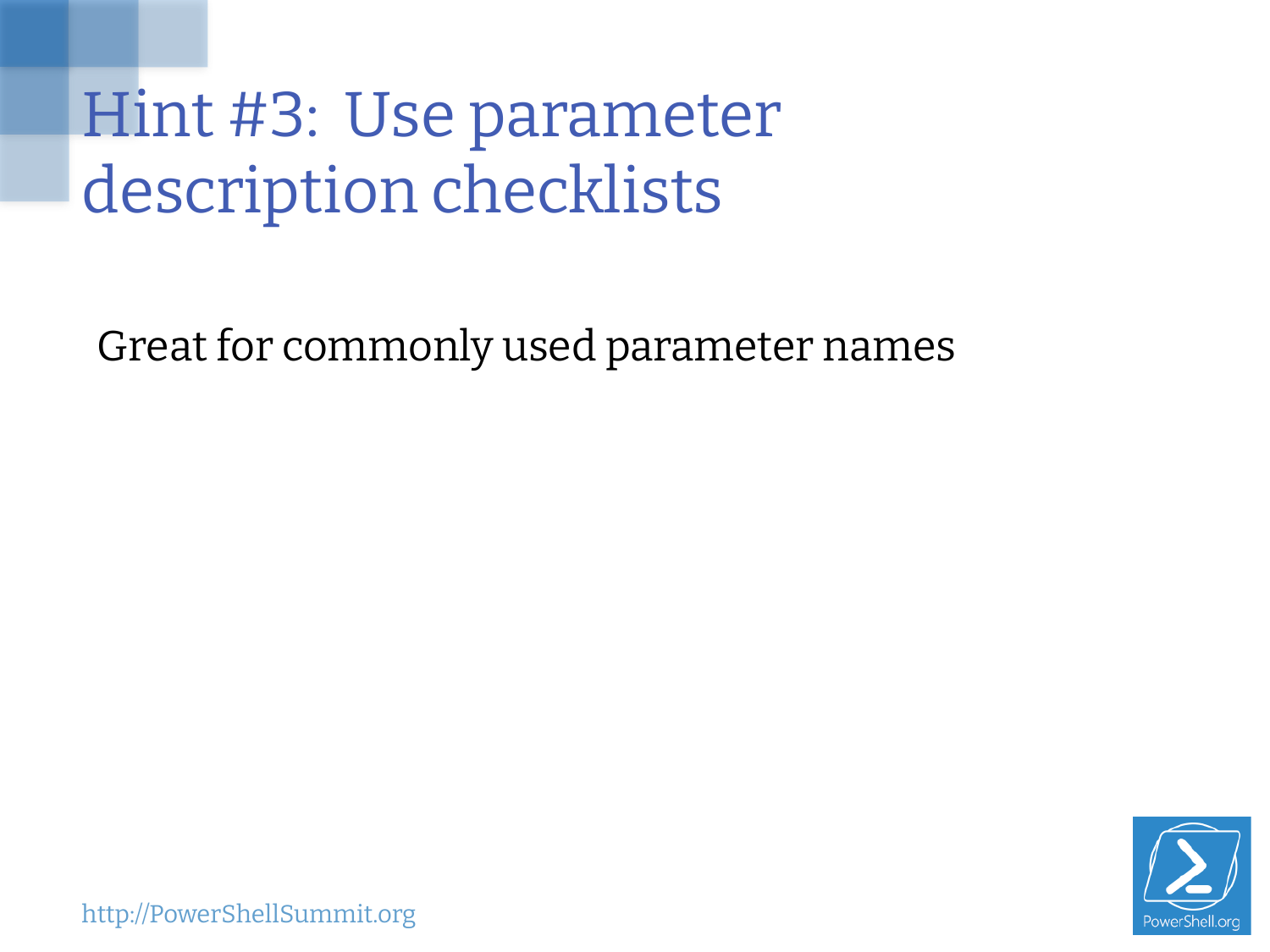

# Hint #3:  Use parameter description checklists
Great for commonly used parameter names